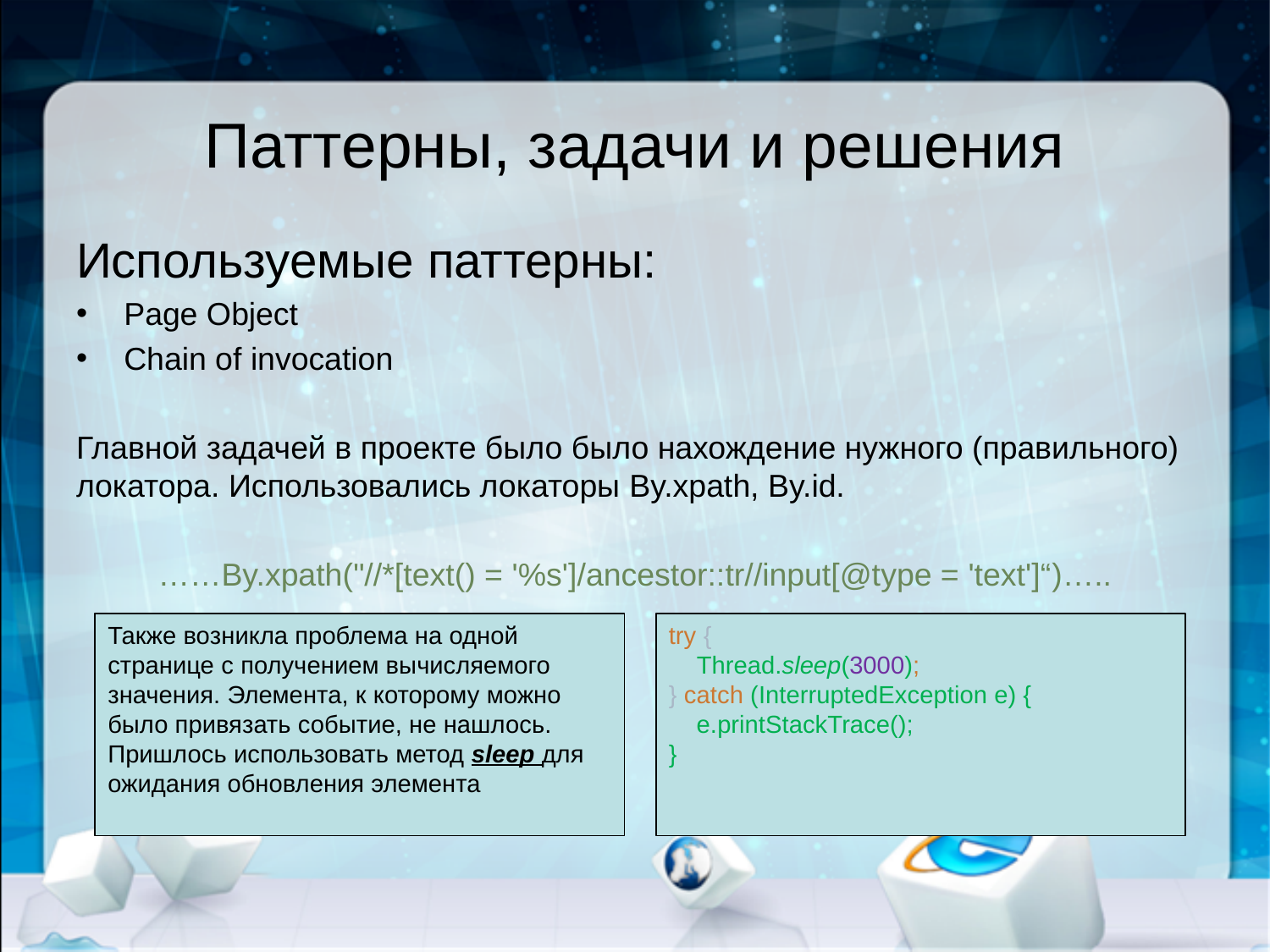

# Паттерны, задачи и решения
Используемые паттерны:
Page Object
Chain of invocation

Главной задачей в проекте было было нахождение нужного (правильного) локатора. Использовались локаторы By.xpath, By.id.

……By.xpath("//*[text() = '%s']/ancestor::tr//input[@type = 'text']“)…..

try {
    Thread.sleep(3000);
} catch (InterruptedException e) {
    e.printStackTrace();
}
Также возникла проблема на одной странице с получением вычисляемого значения. Элемента, к которому можно было привязать событие, не нашлось. Пришлось использовать метод sleep для ожидания обновления элемента